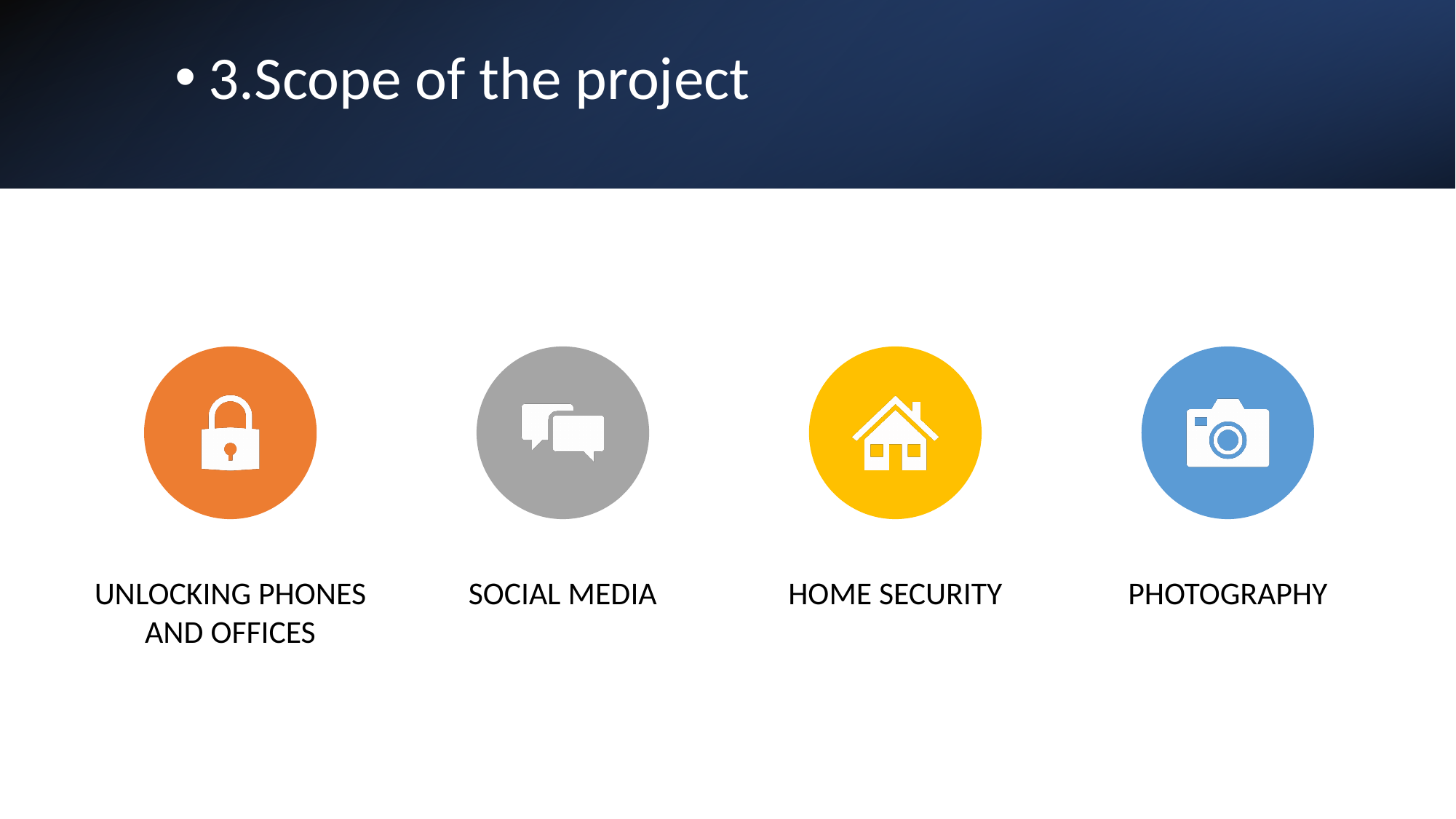

# 3.Scope of the project

Unlocking Phones and Offices
Social Media
Home Security
Photography